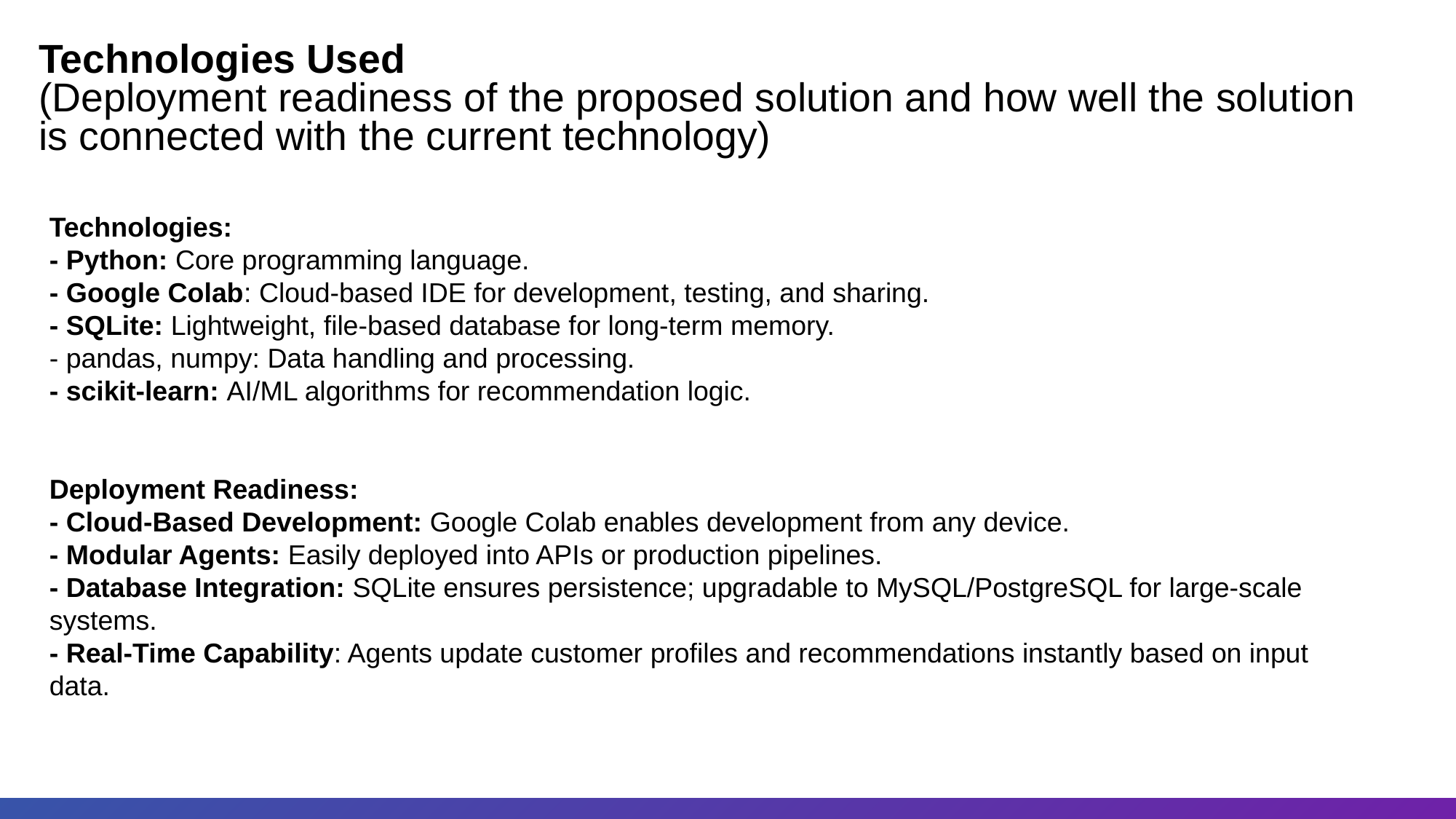

Technologies Used
(Deployment readiness of the proposed solution and how well the solution is connected with the current technology)
Technologies:
- Python: Core programming language.
- Google Colab: Cloud-based IDE for development, testing, and sharing.
- SQLite: Lightweight, file-based database for long-term memory.
- pandas, numpy: Data handling and processing.
- scikit-learn: AI/ML algorithms for recommendation logic.
Deployment Readiness:
- Cloud-Based Development: Google Colab enables development from any device.
- Modular Agents: Easily deployed into APIs or production pipelines.
- Database Integration: SQLite ensures persistence; upgradable to MySQL/PostgreSQL for large-scale systems.
- Real-Time Capability: Agents update customer profiles and recommendations instantly based on input data.